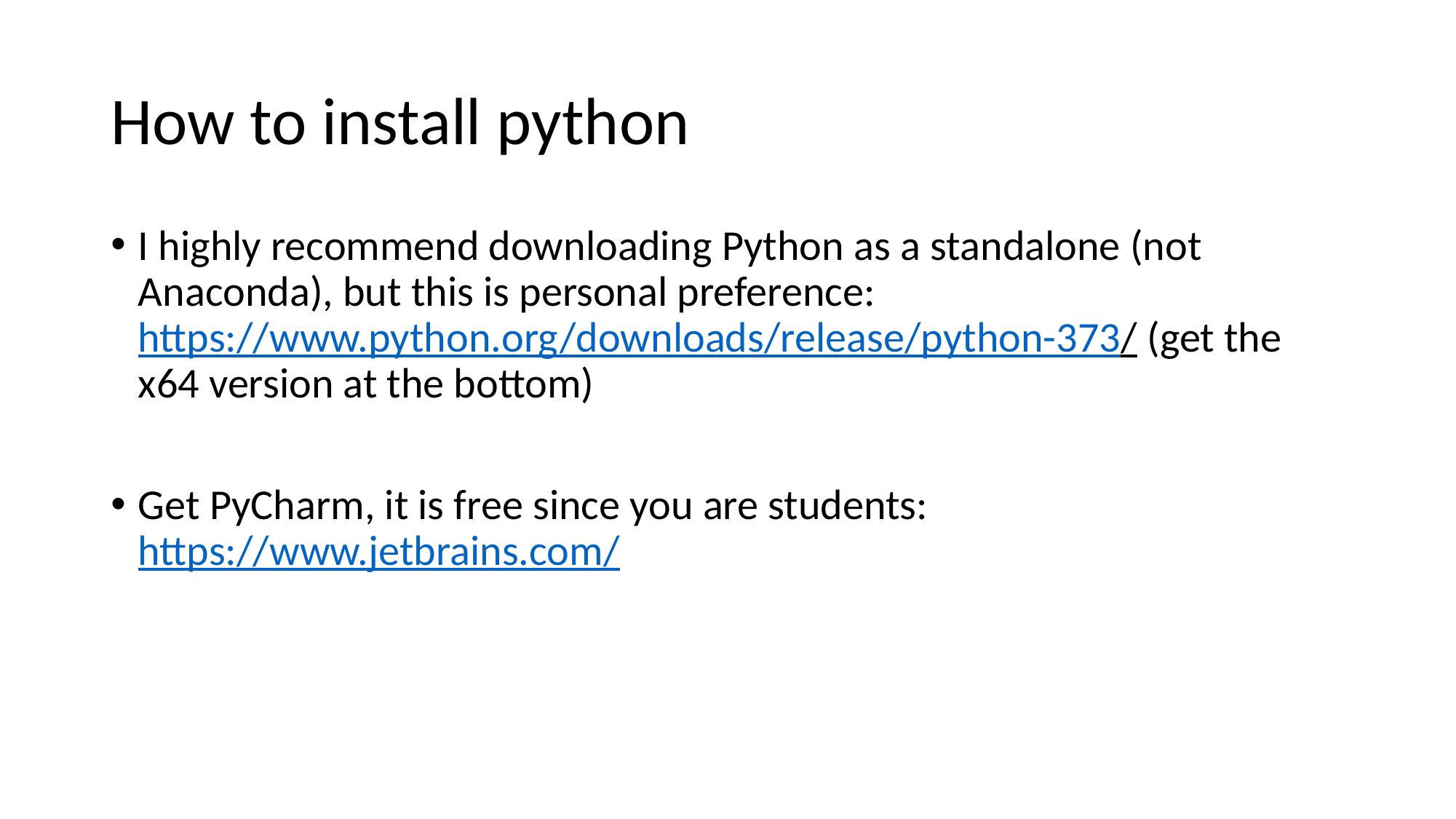

# How to install python
I highly recommend downloading Python as a standalone (not Anaconda), but this is personal preference: https://www.python.org/downloads/release/python-373/ (get the x64 version at the bottom)

Get PyCharm, it is free since you are students:
https://www.jetbrains.com/